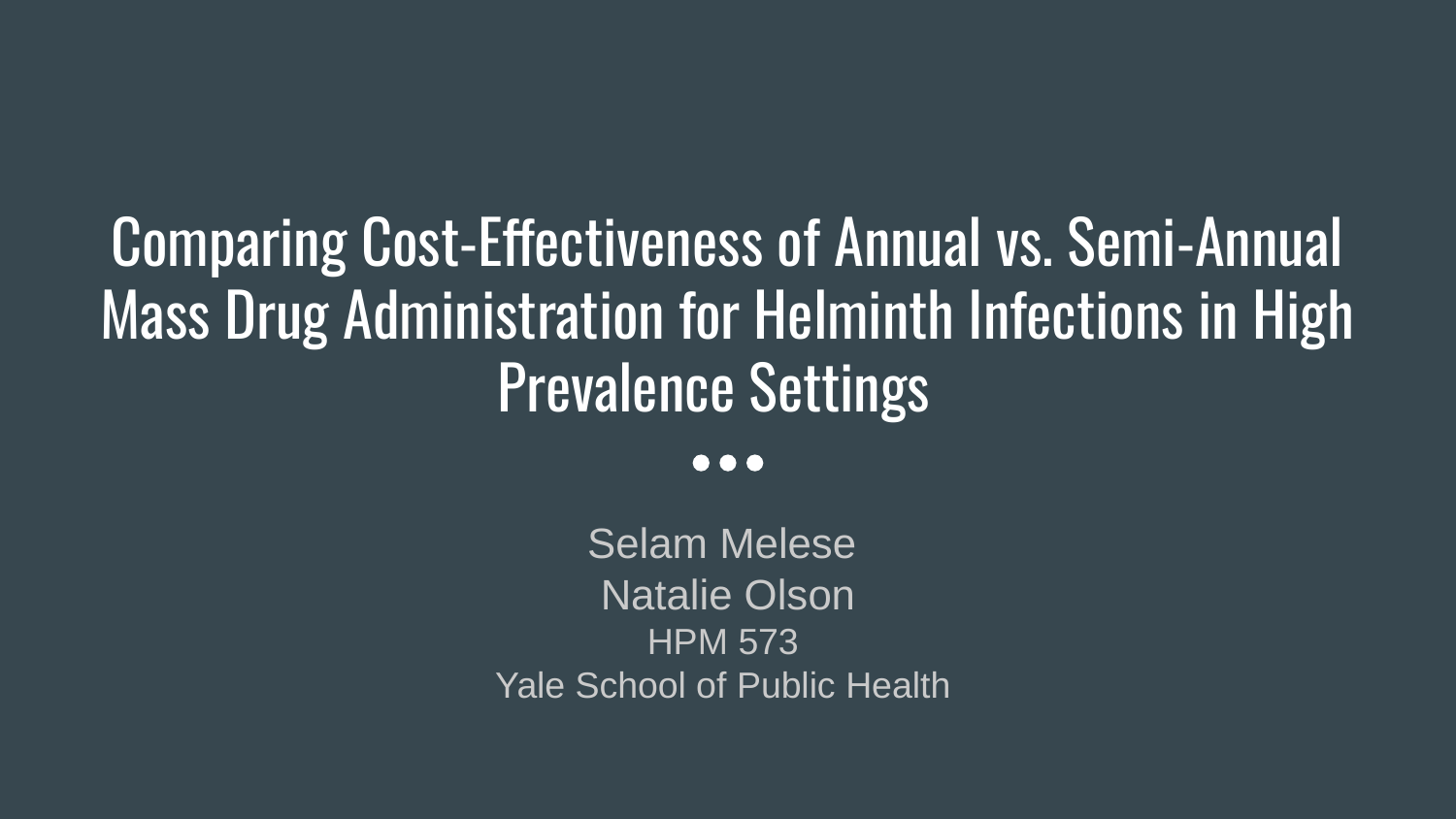

# Comparing Cost-Effectiveness of Annual vs. Semi-Annual Mass Drug Administration for Helminth Infections in High Prevalence Settings
Selam Melese
Natalie Olson
HPM 573
Yale School of Public Health